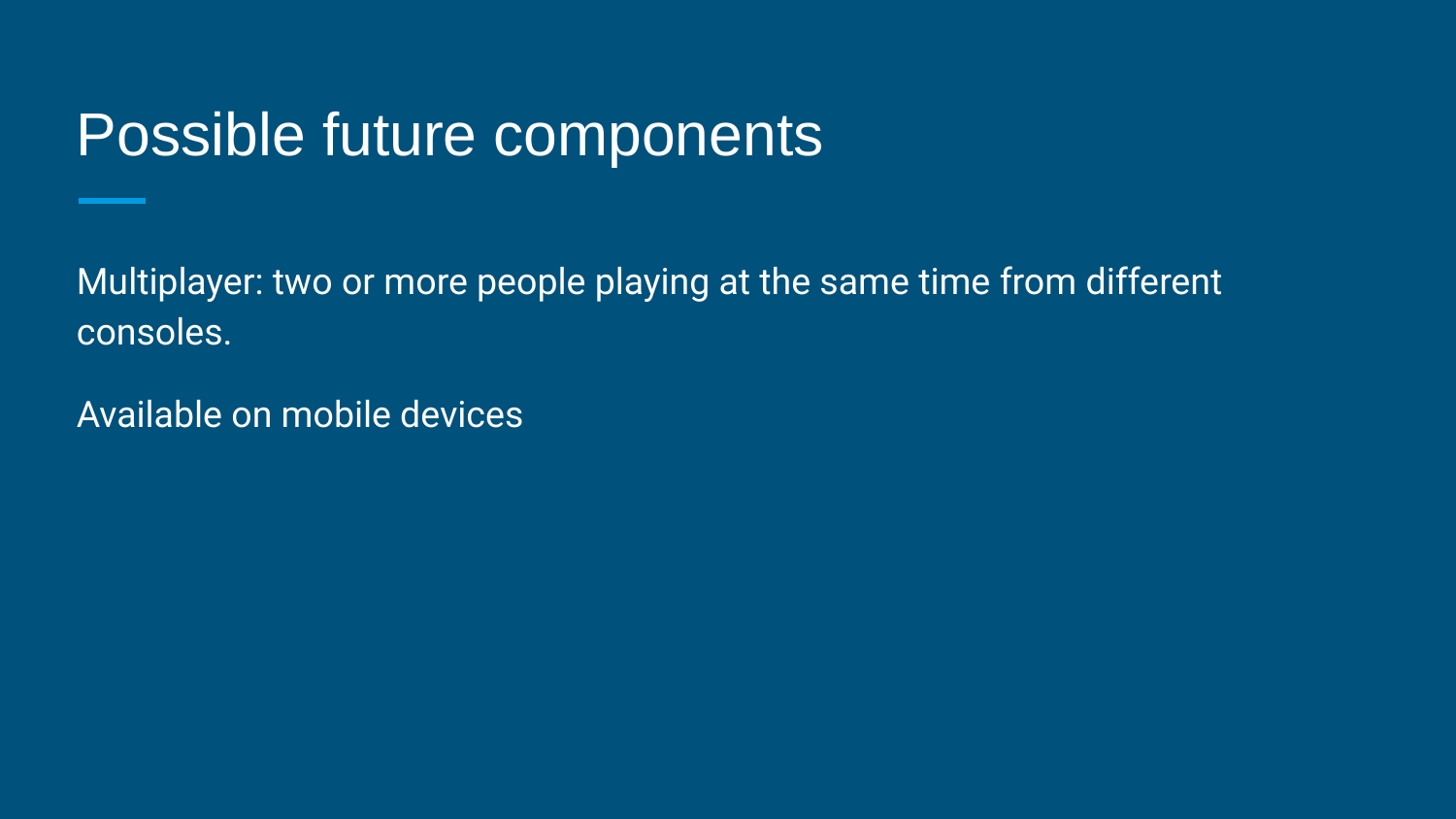

# Possible future components
Multiplayer: two or more people playing at the same time from different consoles.
Available on mobile devices